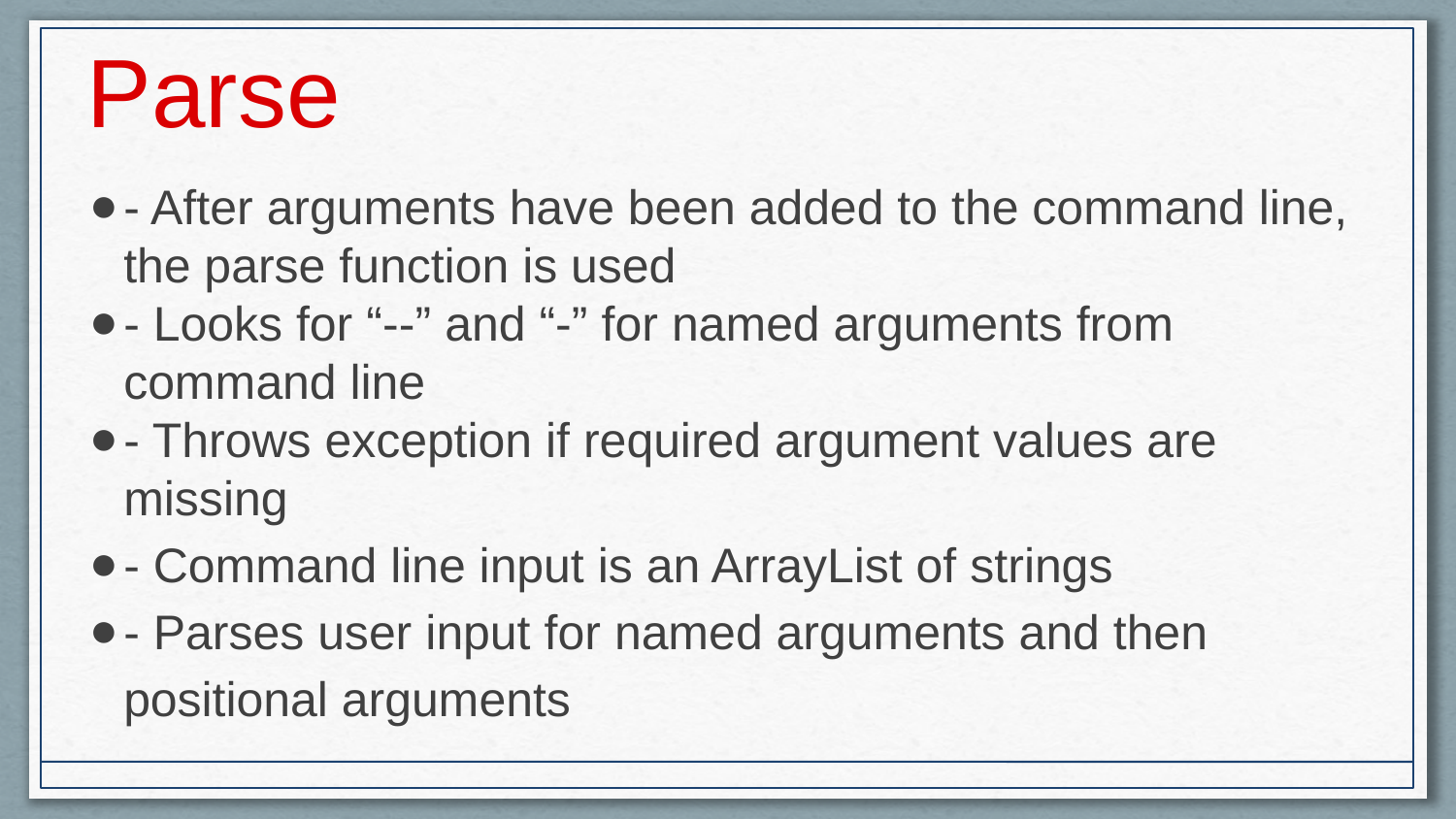

Parse
- After arguments have been added to the command line, the parse function is used
- Looks for “--” and “-” for named arguments from command line
- Throws exception if required argument values are missing
- Command line input is an ArrayList of strings
- Parses user input for named arguments and then positional arguments